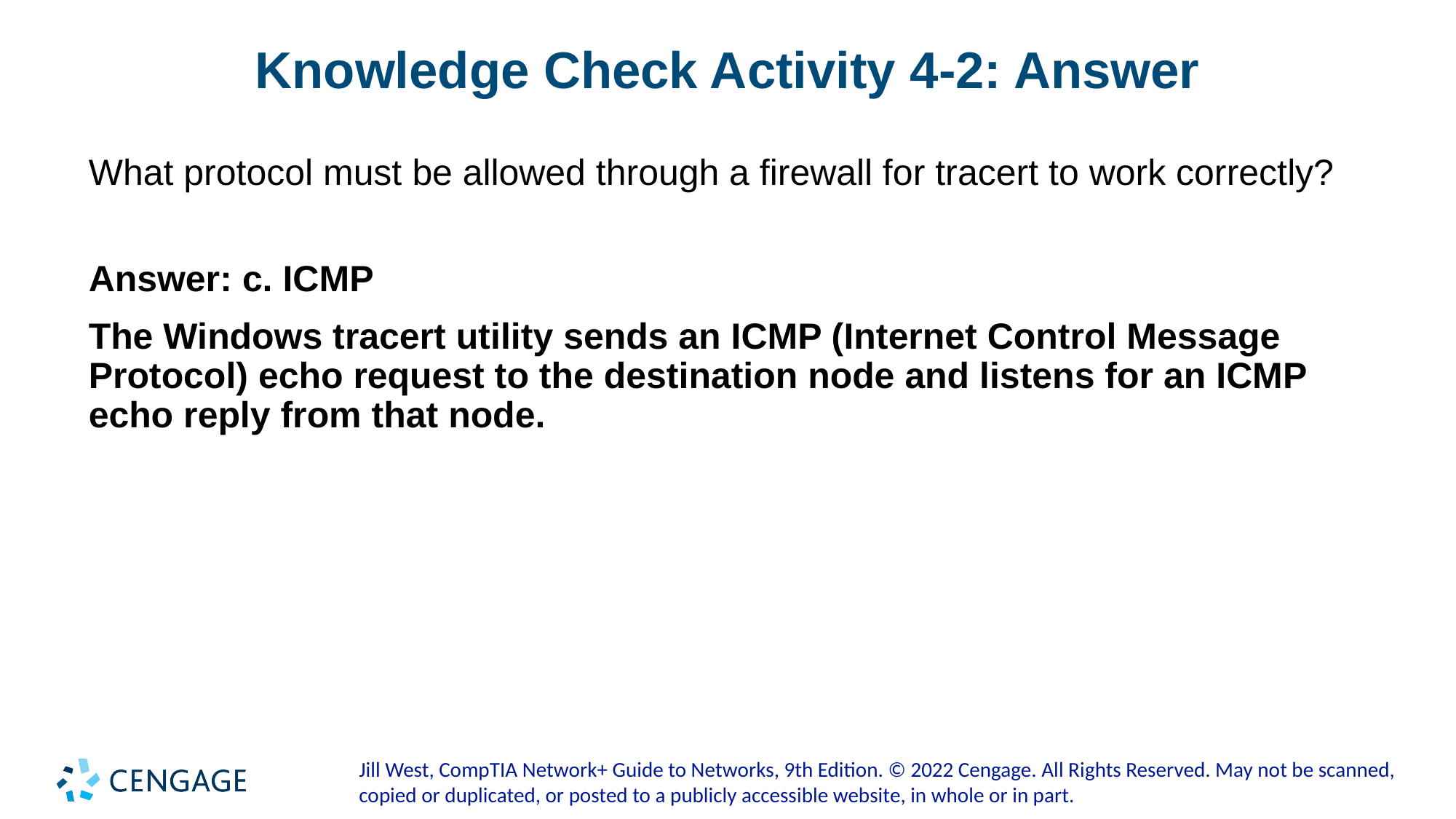

# Knowledge Check Activity 4-2: Answer
What protocol must be allowed through a firewall for tracert to work correctly?

Answer: c. ICMP
The Windows tracert utility sends an ICMP (Internet Control Message Protocol) echo request to the destination node and listens for an ICMP echo reply from that node.